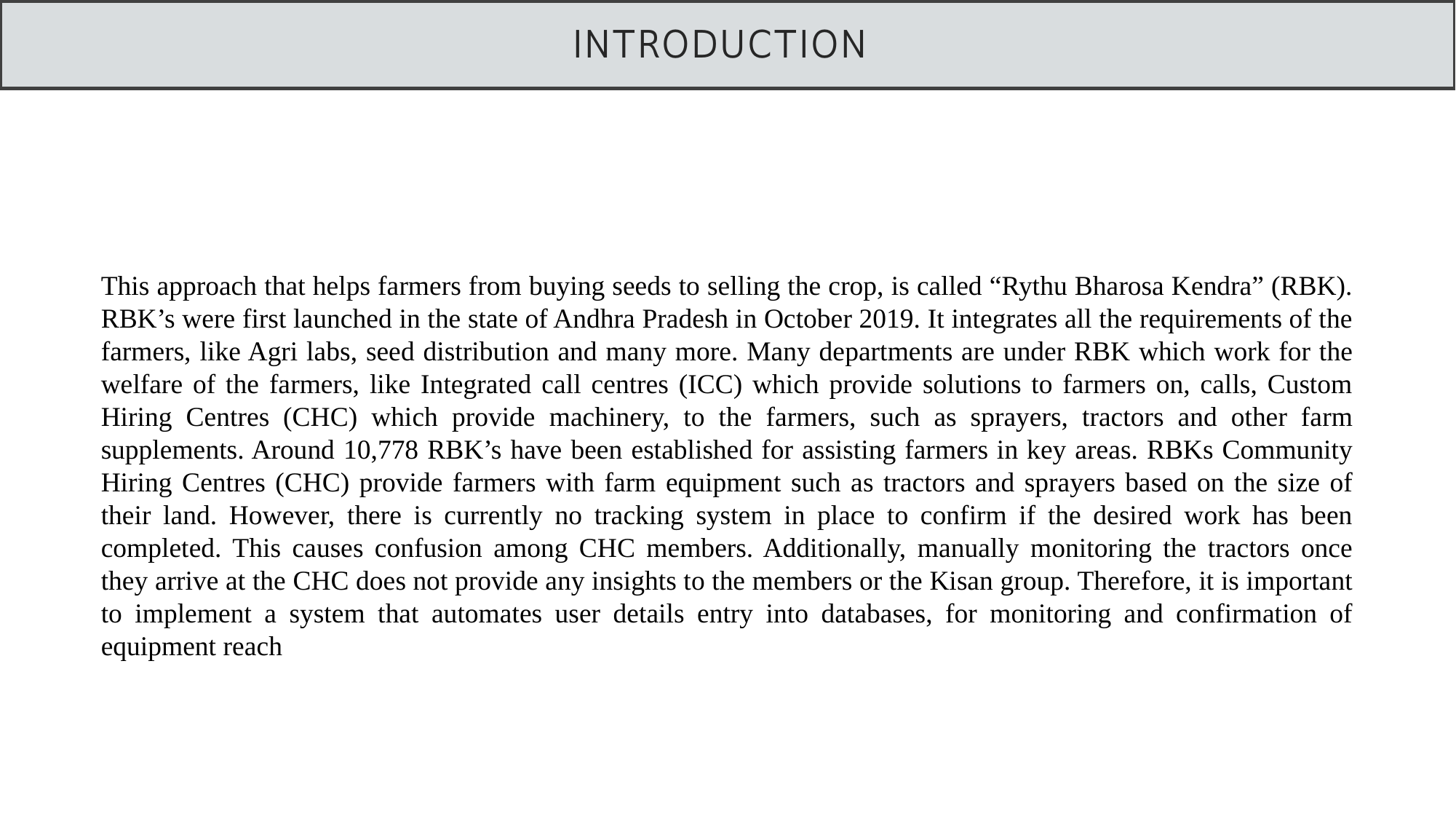

# Introduction
This approach that helps farmers from buying seeds to selling the crop, is called “Rythu Bharosa Kendra” (RBK). RBK’s were first launched in the state of Andhra Pradesh in October 2019. It integrates all the requirements of the farmers, like Agri labs, seed distribution and many more. Many departments are under RBK which work for the welfare of the farmers, like Integrated call centres (ICC) which provide solutions to farmers on, calls, Custom Hiring Centres (CHC) which provide machinery, to the farmers, such as sprayers, tractors and other farm supplements. Around 10,778 RBK’s have been established for assisting farmers in key areas. RBKs Community Hiring Centres (CHC) provide farmers with farm equipment such as tractors and sprayers based on the size of their land. However, there is currently no tracking system in place to confirm if the desired work has been completed. This causes confusion among CHC members. Additionally, manually monitoring the tractors once they arrive at the CHC does not provide any insights to the members or the Kisan group. Therefore, it is important to implement a system that automates user details entry into databases, for monitoring and confirmation of equipment reach